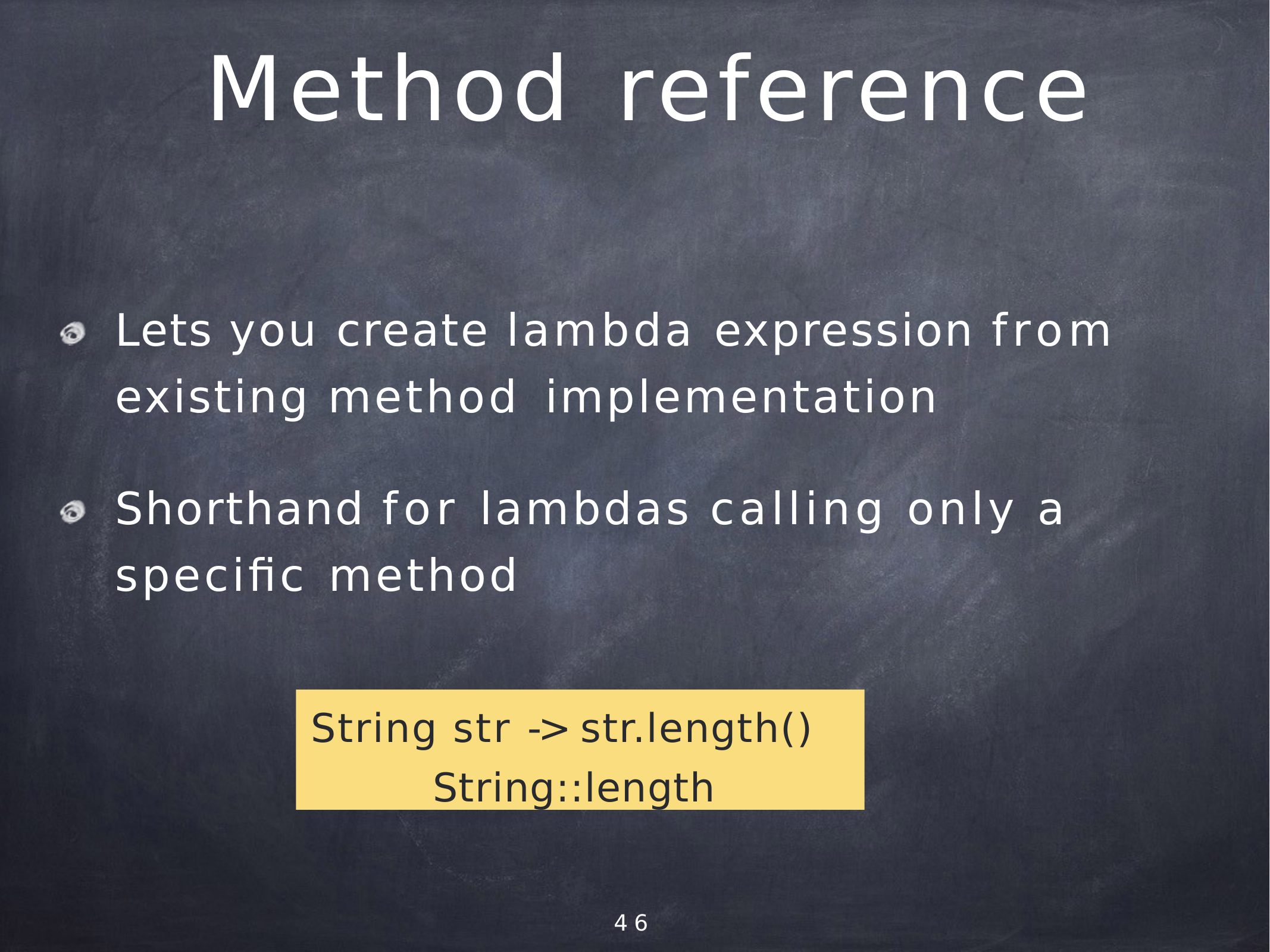

# Method reference
Lets you create lambda expression from  existing method implementation
Shorthand for lambdas calling only a  specific method

String str -> str.length()  String::length
46